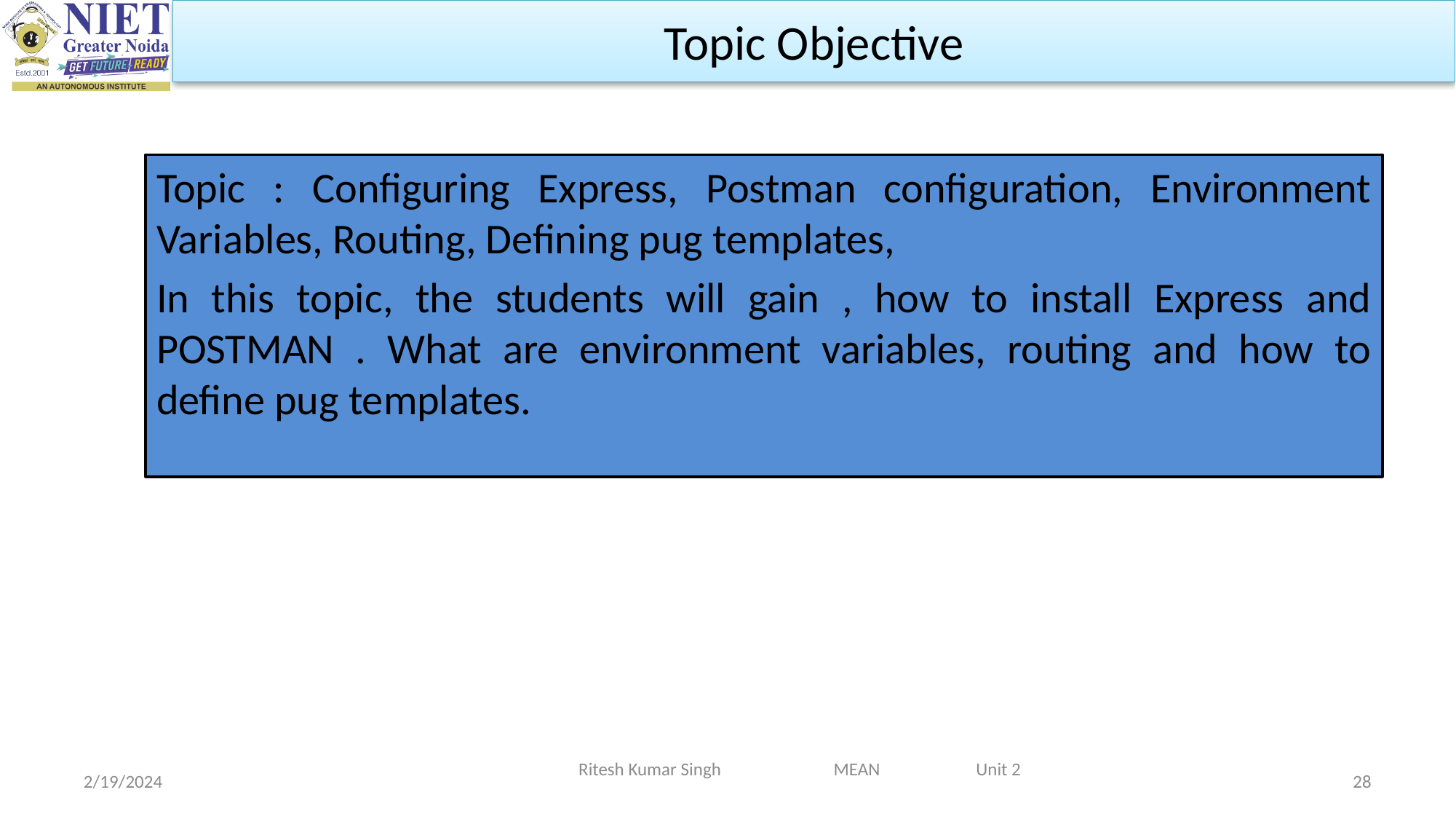

Topic Objective
Topic : Configuring Express, Postman configuration, Environment Variables, Routing, Defining pug templates,
In this topic, the students will gain , how to install Express and POSTMAN . What are environment variables, routing and how to define pug templates.
Ritesh Kumar Singh                           MEAN                       Unit 2
2/19/2024
28